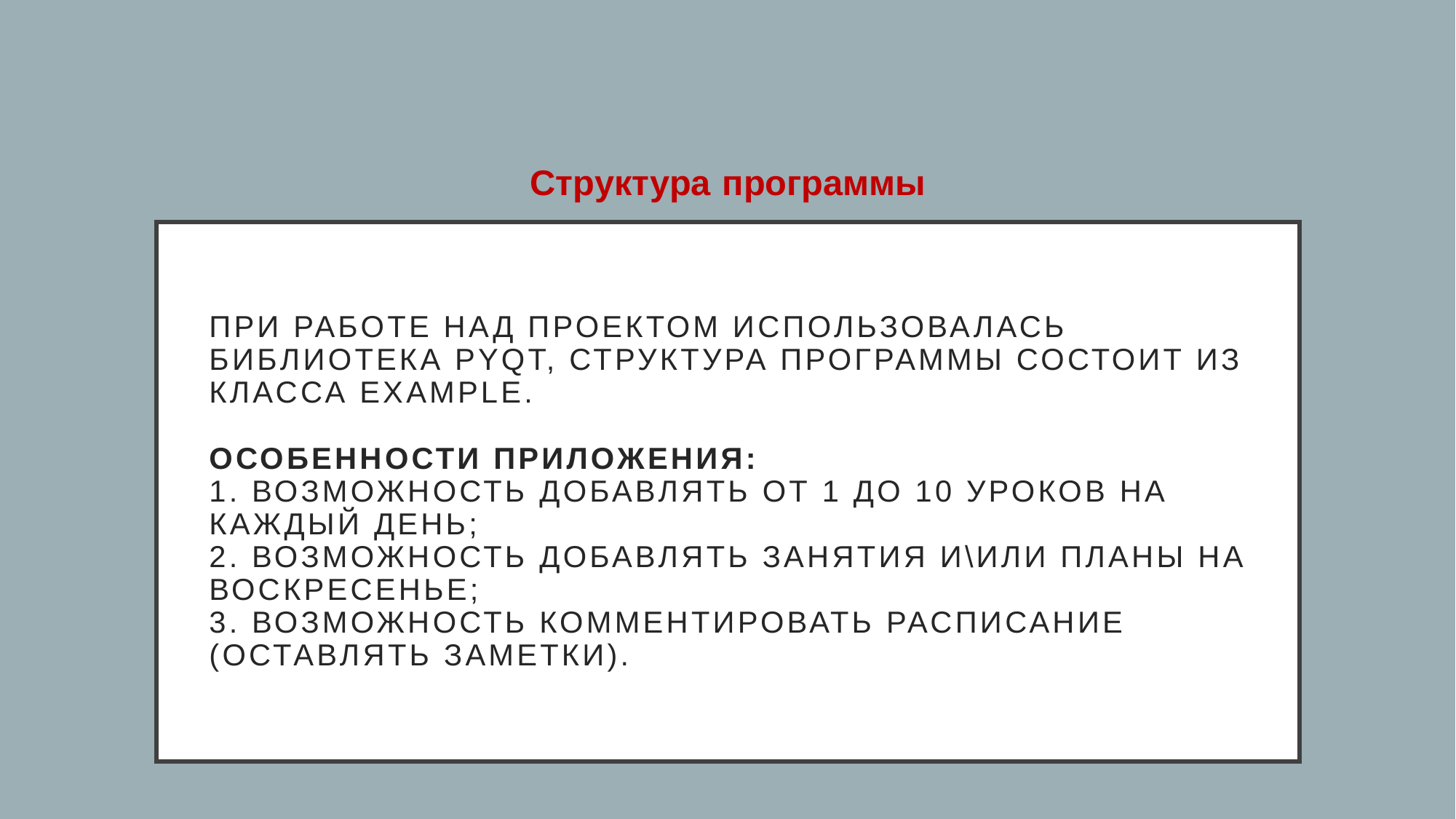

Структура программы
# При работе над проектом использовалась библиотека PyQt, структура программы состоит из класса Example. Особенности приложения: 1. Возможность добавлять от 1 до 10 уроков на каждый день; 2. возможность добавЛЯть занятия и\или планы на воскресенье; 3. возможность комментировать расписание  (оставлять заметки).